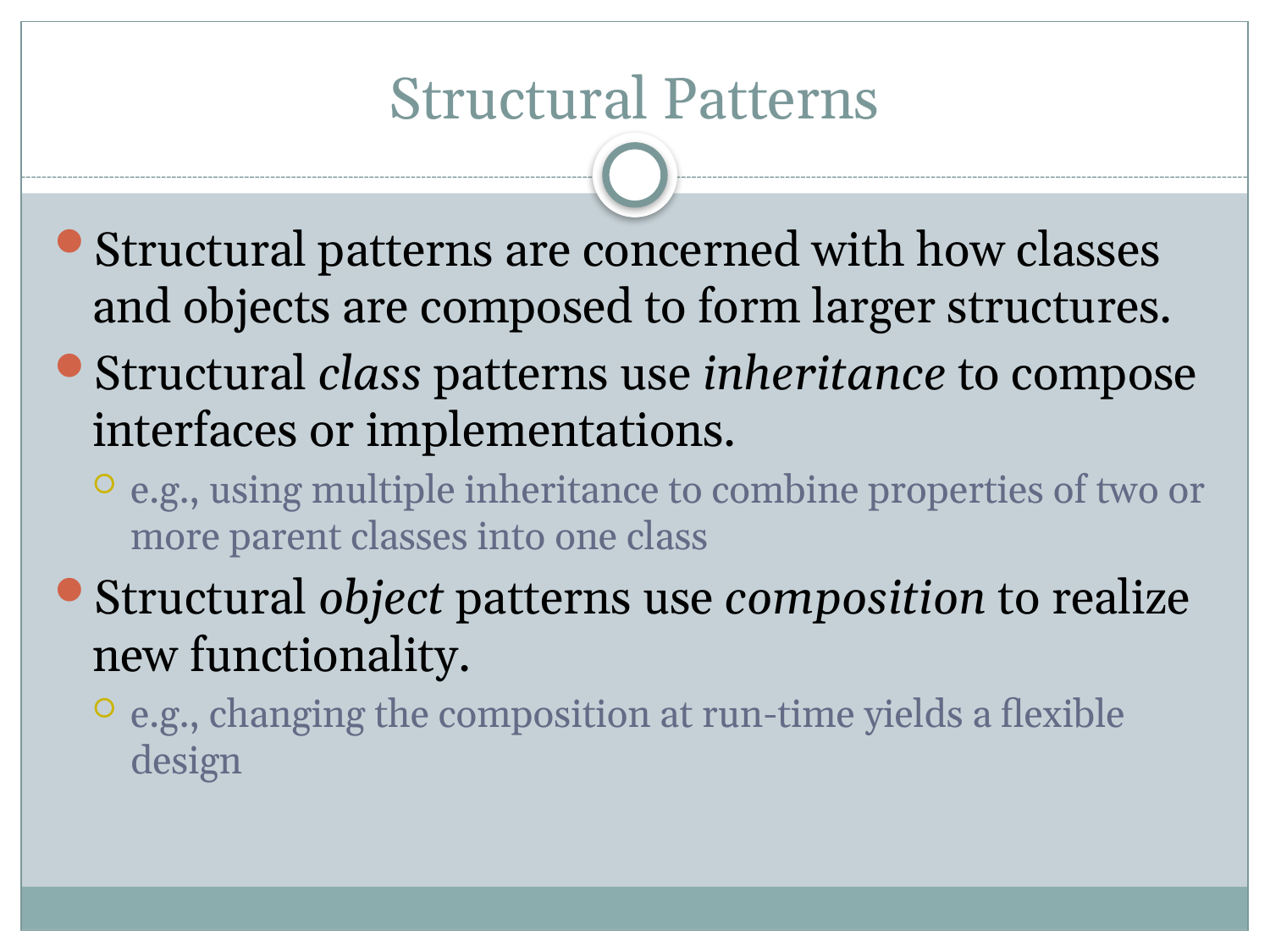

# Structural Patterns
Structural patterns are concerned with how classes and objects are composed to form larger structures.
Structural class patterns use inheritance to compose interfaces or implementations.
e.g., using multiple inheritance to combine properties of two or more parent classes into one class
Structural object patterns use composition to realize new functionality.
e.g., changing the composition at run-time yields a flexible design